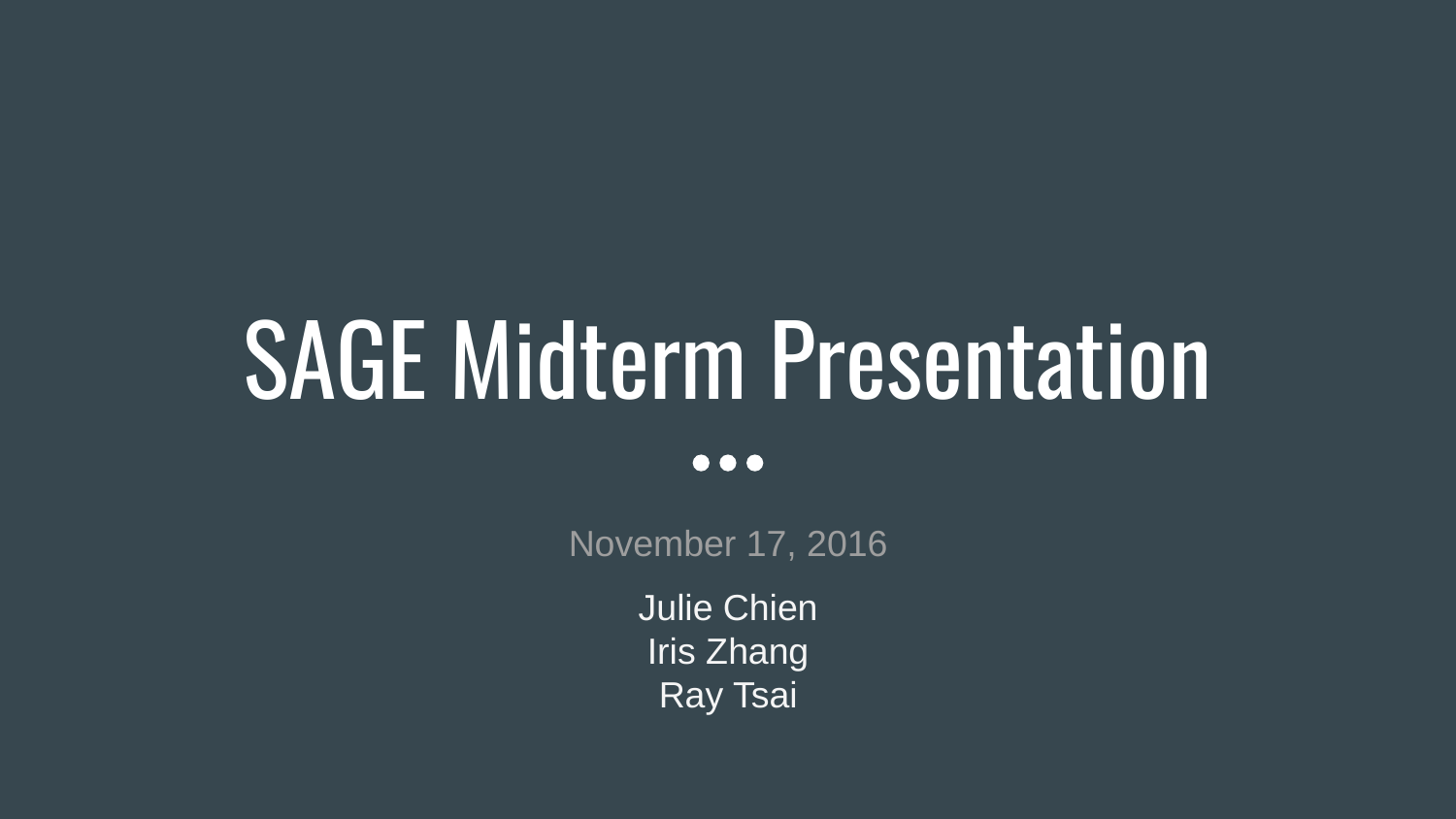

# SAGE Midterm Presentation
November 17, 2016
Julie Chien
Iris Zhang
Ray Tsai